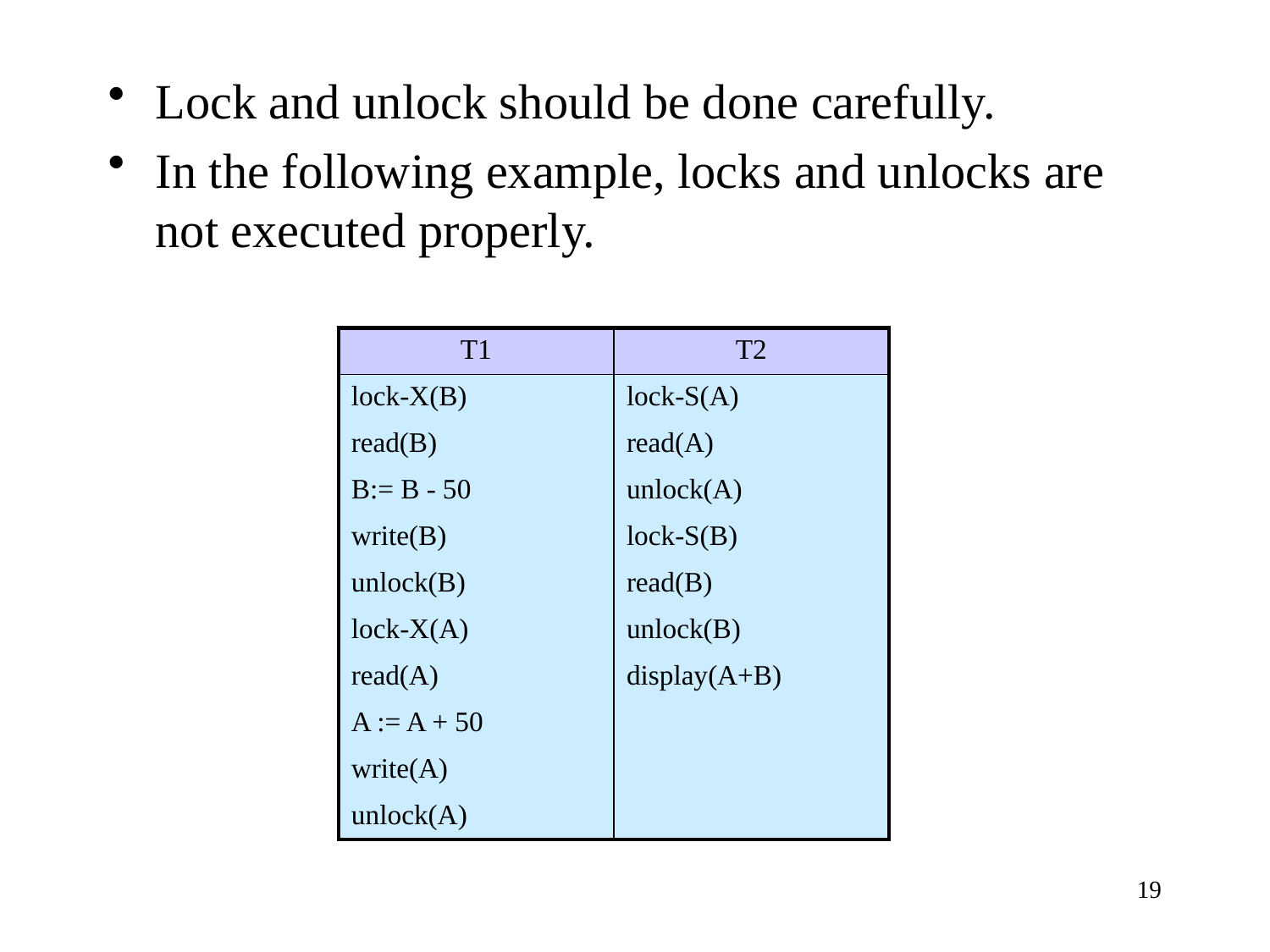

Lock and unlock should be done carefully.
In the following example, locks and unlocks are not executed properly.
| T1 | T2 |
| --- | --- |
| lock-X(B) | lock-S(A) |
| read(B) | read(A) |
| B:= B - 50 | unlock(A) |
| write(B) | lock-S(B) |
| unlock(B) | read(B) |
| lock-X(A) | unlock(B) |
| read(A) | display(A+B) |
| A := A + 50 |  |
| write(A) |  |
| unlock(A) |  |
19